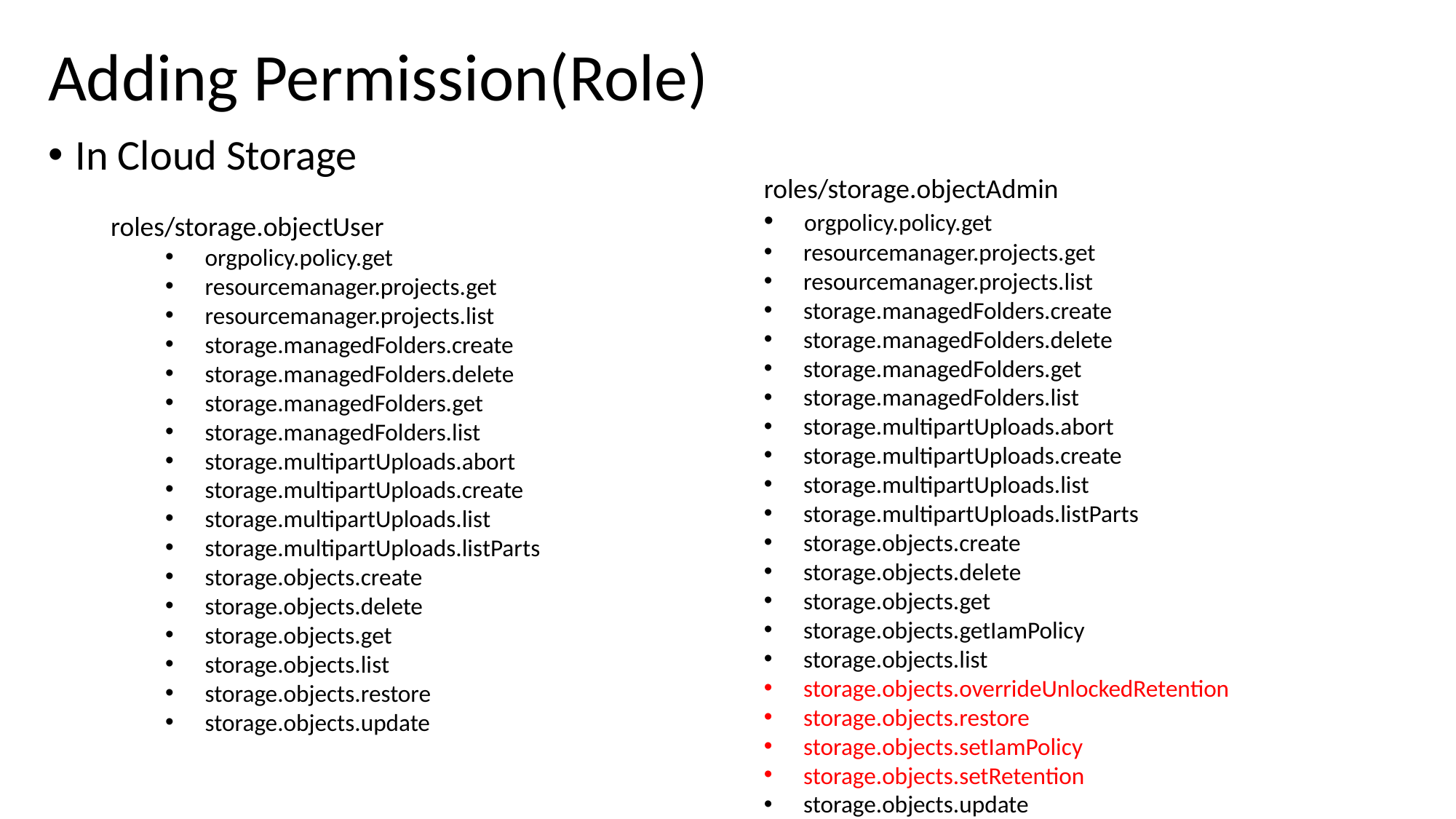

# Adding Permission(Role)
In Cloud Storage
roles/storage.objectAdmin
 orgpolicy.policy.get
 resourcemanager.projects.get
 resourcemanager.projects.list
 storage.managedFolders.create
 storage.managedFolders.delete
 storage.managedFolders.get
 storage.managedFolders.list
 storage.multipartUploads.abort
 storage.multipartUploads.create
 storage.multipartUploads.list
 storage.multipartUploads.listParts
 storage.objects.create
 storage.objects.delete
 storage.objects.get
 storage.objects.getIamPolicy
 storage.objects.list
 storage.objects.overrideUnlockedRetention
 storage.objects.restore
 storage.objects.setIamPolicy
 storage.objects.setRetention
 storage.objects.update
roles/storage.objectUser
 orgpolicy.policy.get
 resourcemanager.projects.get
 resourcemanager.projects.list
 storage.managedFolders.create
 storage.managedFolders.delete
 storage.managedFolders.get
 storage.managedFolders.list
 storage.multipartUploads.abort
 storage.multipartUploads.create
 storage.multipartUploads.list
 storage.multipartUploads.listParts
 storage.objects.create
 storage.objects.delete
 storage.objects.get
 storage.objects.list
 storage.objects.restore
 storage.objects.update